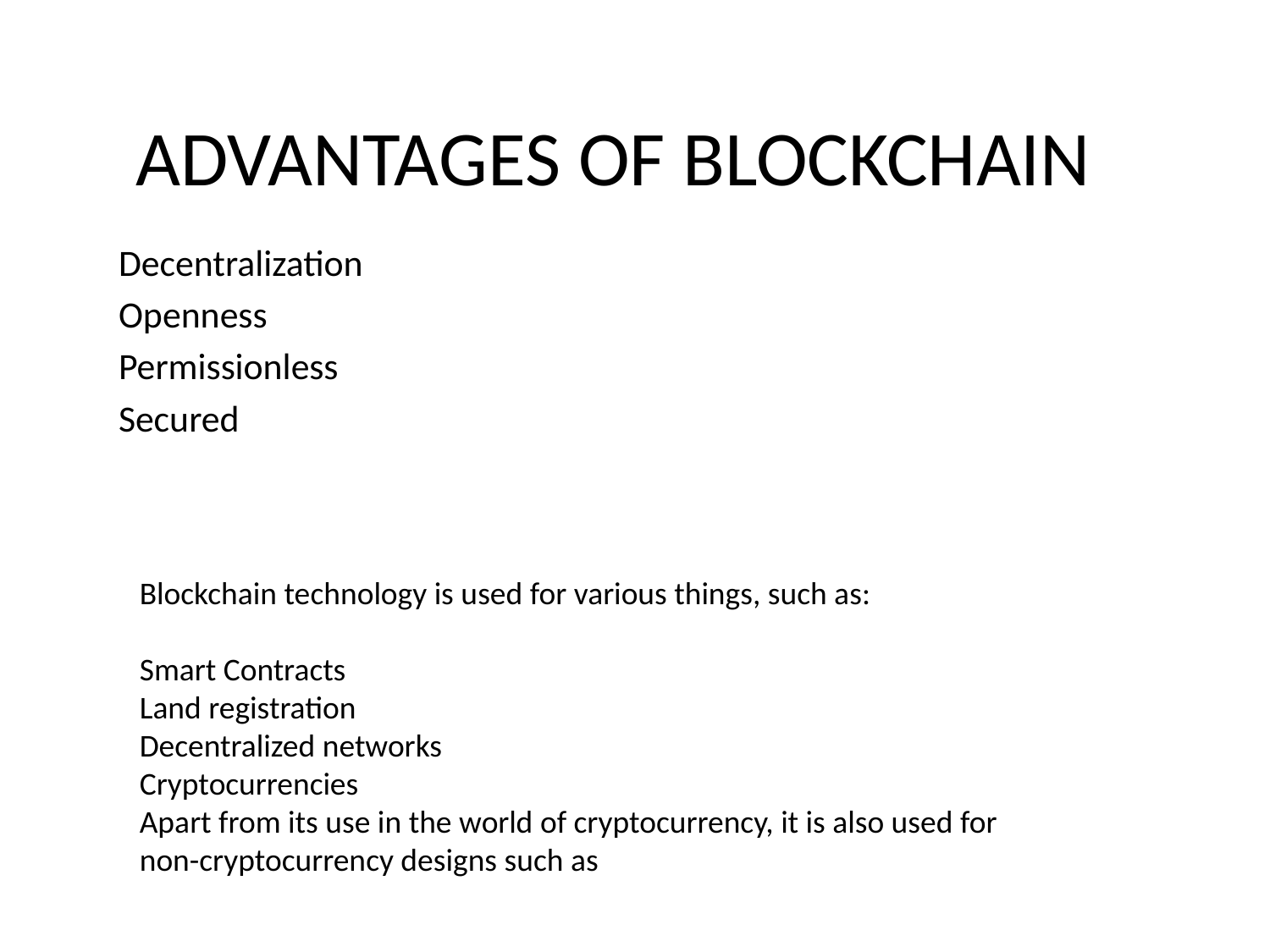

# ADVANTAGES OF BLOCKCHAIN
Decentralization
Openness
Permissionless
Secured

Blockchain technology is used for various things, such as:

Smart Contracts
Land registration
Decentralized networks
Cryptocurrencies
Apart from its use in the world of cryptocurrency, it is also used for non-cryptocurrency designs such as